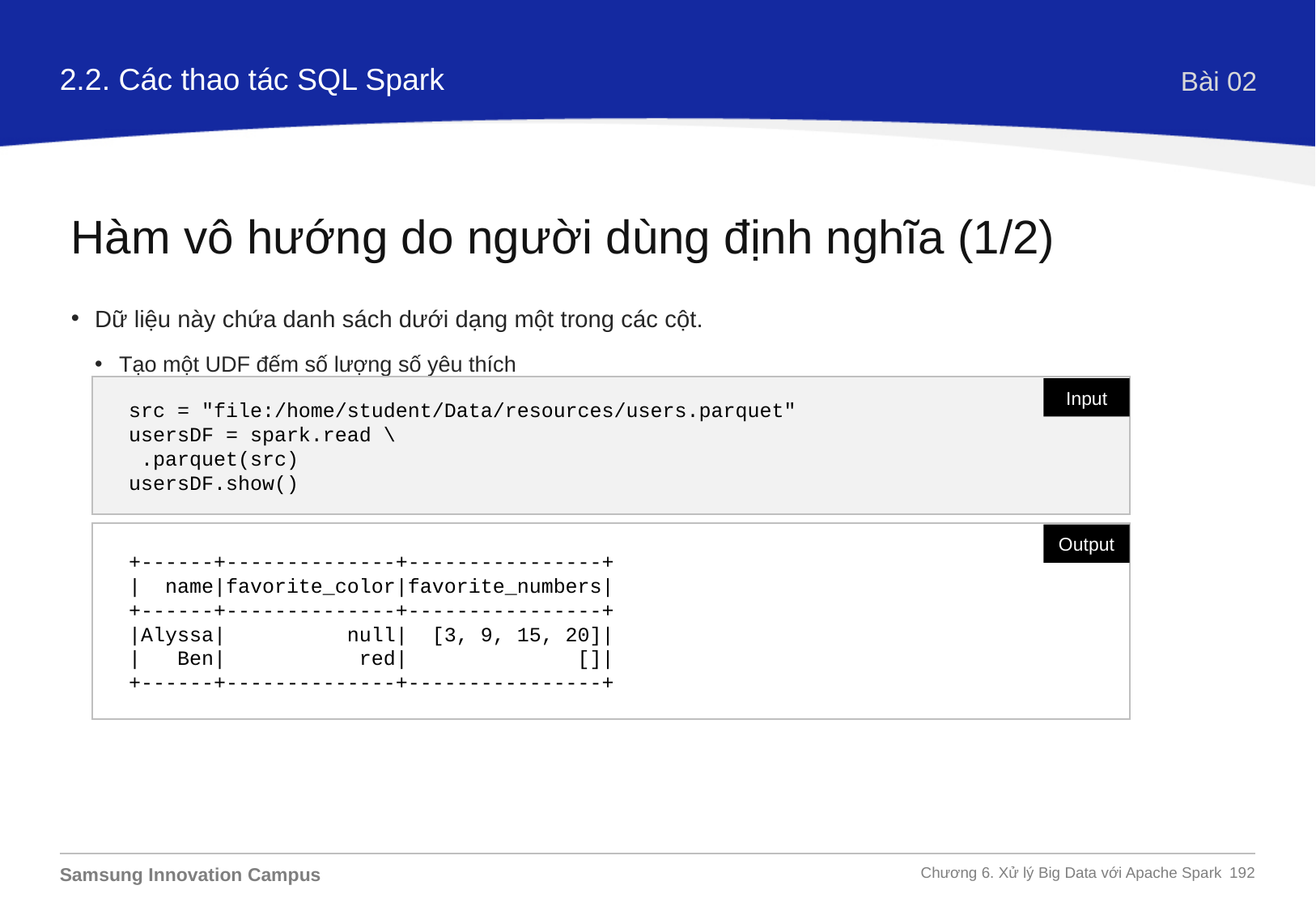

2.2. Các thao tác SQL Spark
Bài 02
Hàm vô hướng do người dùng định nghĩa (1/2)
Dữ liệu này chứa danh sách dưới dạng một trong các cột.
Tạo một UDF đếm số lượng số yêu thích
src = "file:/home/student/Data/resources/users.parquet"
usersDF = spark.read \
 .parquet(src)
usersDF.show()
Input
+------+--------------+----------------+
|  name|favorite_color|favorite_numbers|
+------+--------------+----------------+
|Alyssa|          null|  [3, 9, 15, 20]|
|   Ben|           red|              []|
+------+--------------+----------------+
Output